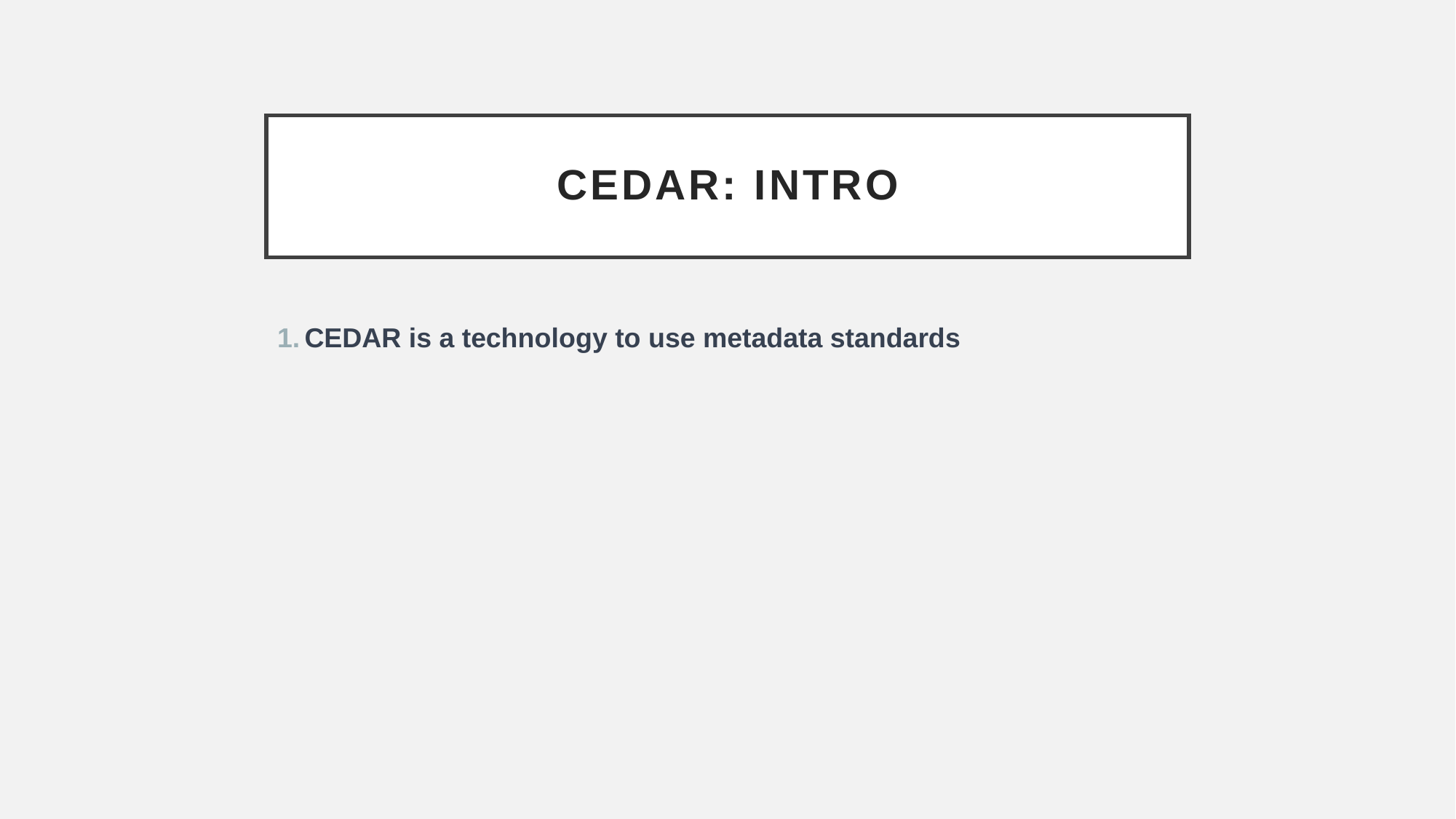

# CEDAR: Intro
CEDAR is a technology to use metadata standards